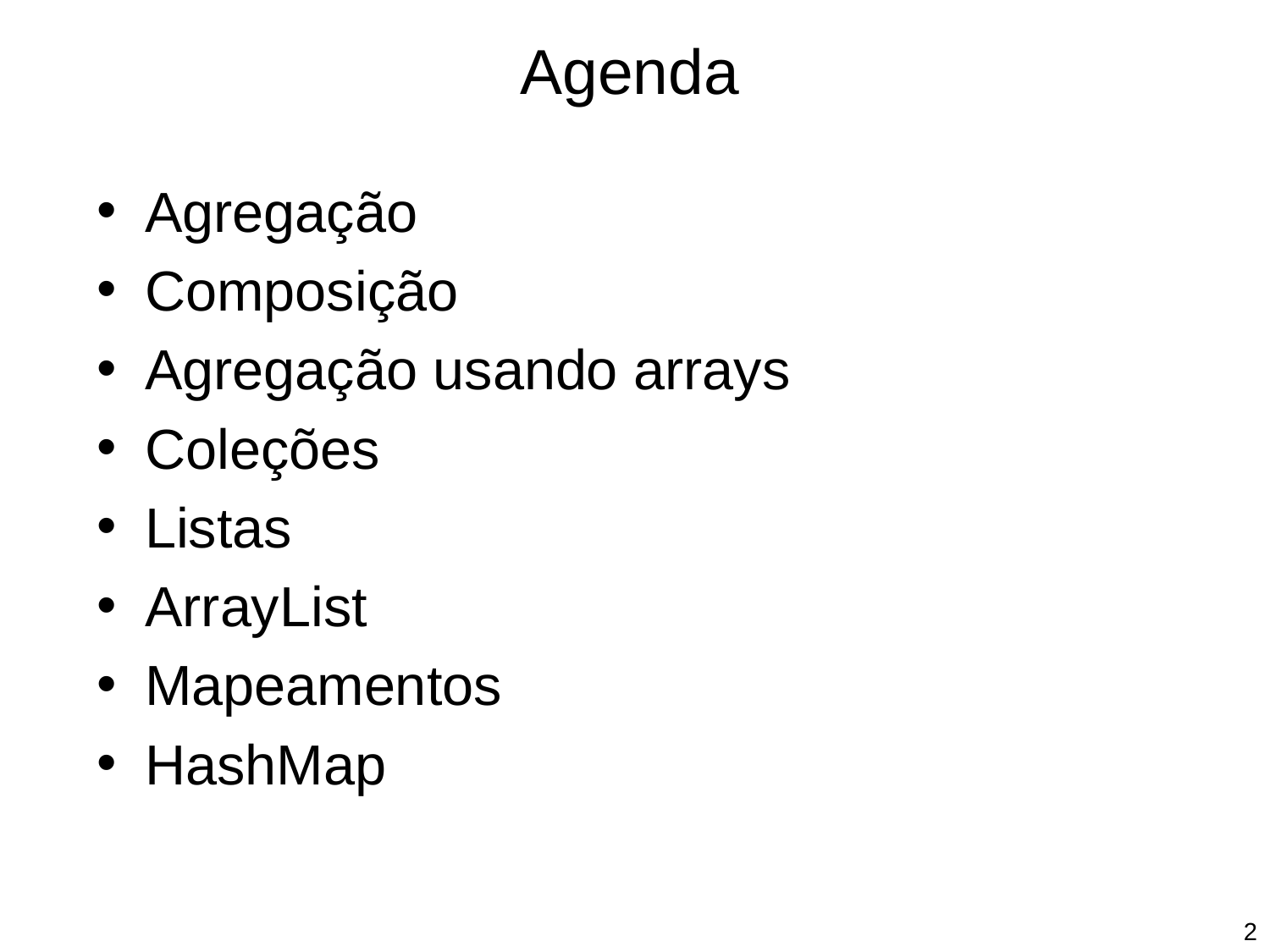

Agenda
Agregação
Composição
Agregação usando arrays
Coleções
Listas
ArrayList
Mapeamentos
HashMap

2